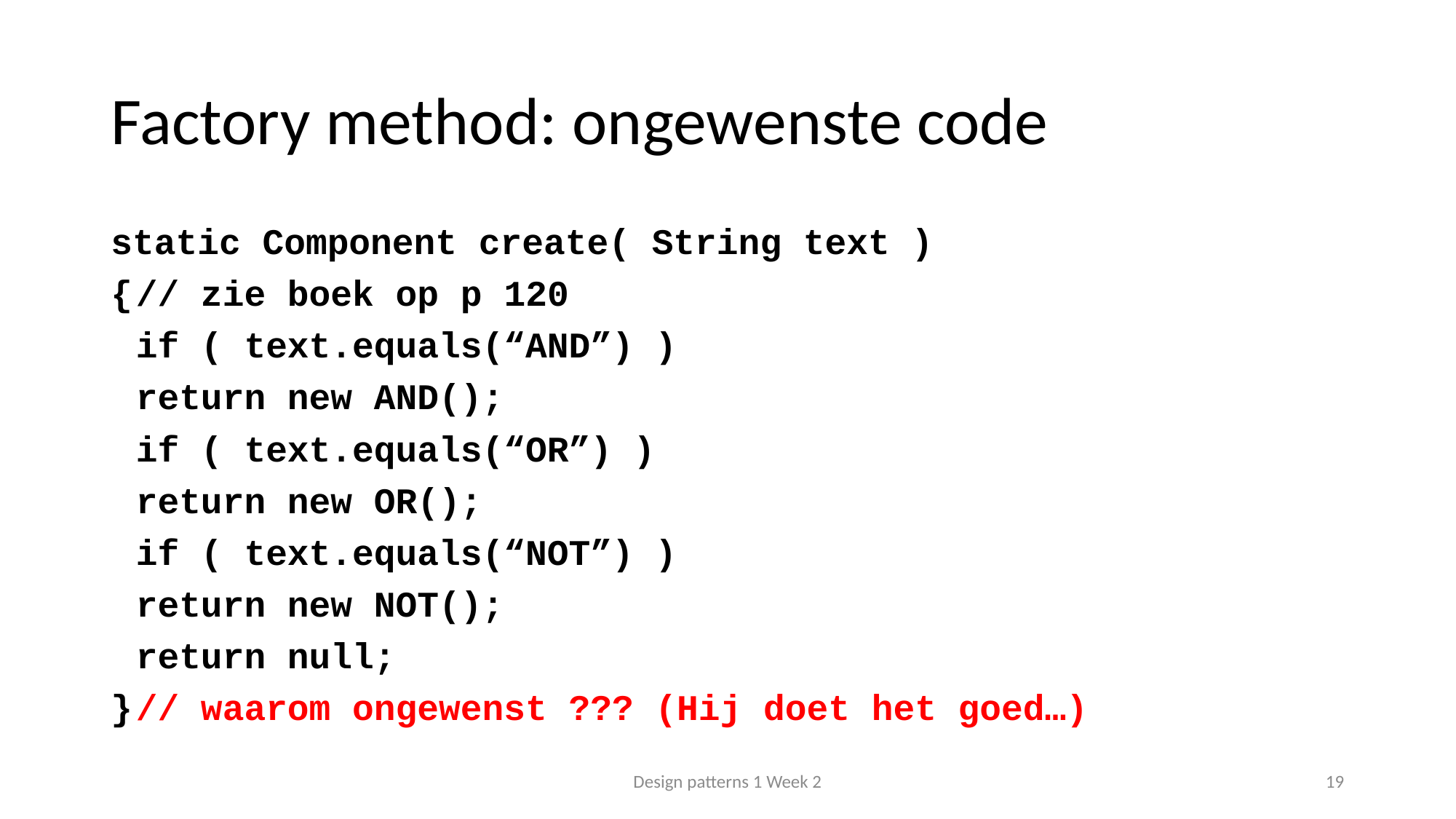

# Factory method: ongewenste code
static Component create( String text )
{		// zie boek op p 120
	if ( text.equals(“AND”) )
		return new AND();
	if ( text.equals(“OR”) )
		return new OR();
	if ( text.equals(“NOT”) )
		return new NOT();
	return null;
}	// waarom ongewenst ??? (Hij doet het goed…)

Design patterns 1 Week 2
19